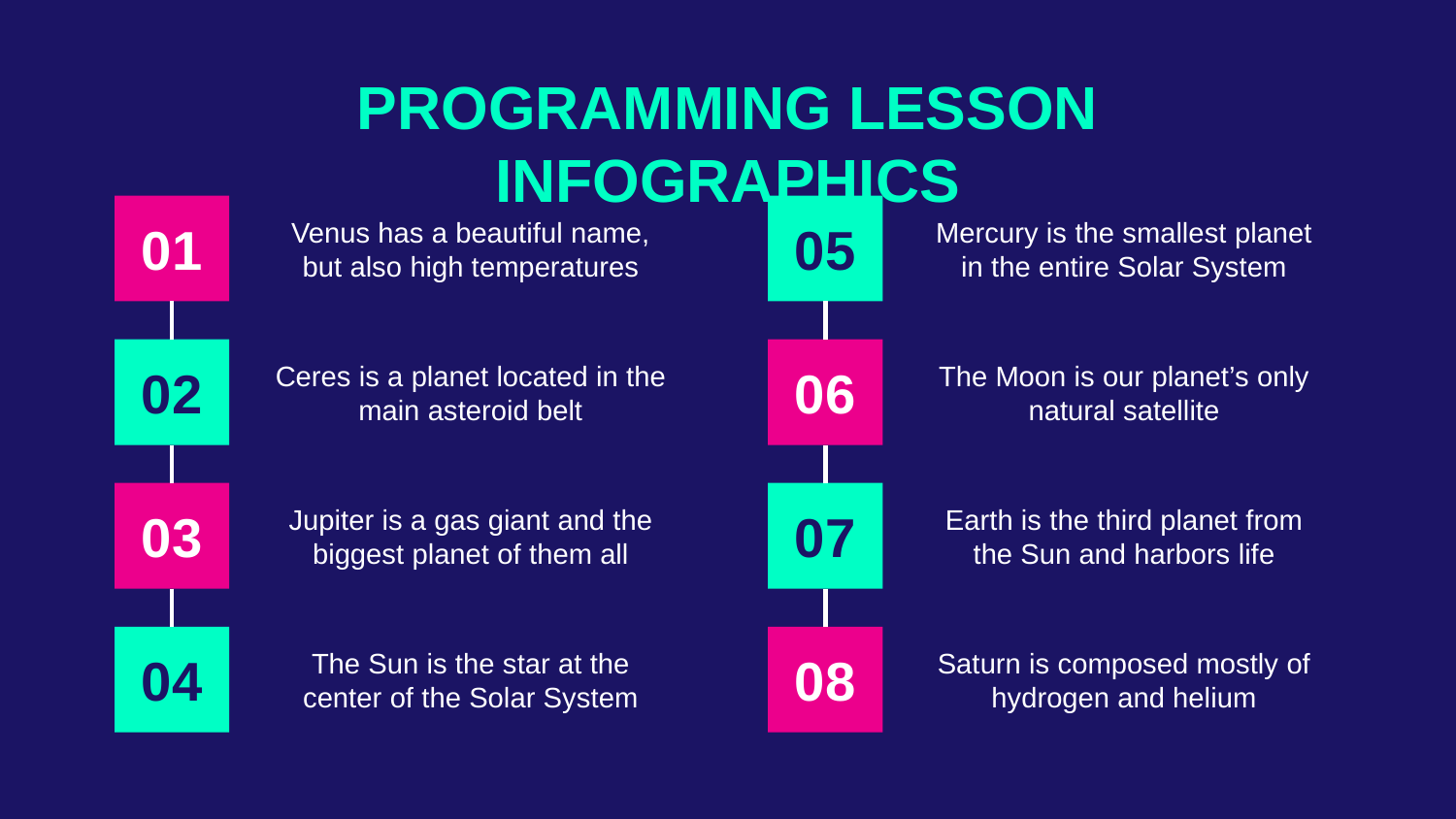

# PROGRAMMING LESSON INFOGRAPHICS
01
Venus has a beautiful name, but also high temperatures
05
Mercury is the smallest planet in the entire Solar System
Ceres is a planet located in the main asteroid belt
02
The Moon is our planet’s only natural satellite
06
03
Jupiter is a gas giant and the biggest planet of them all
07
Earth is the third planet from the Sun and harbors life
04
The Sun is the star at the center of the Solar System
08
Saturn is composed mostly of hydrogen and helium